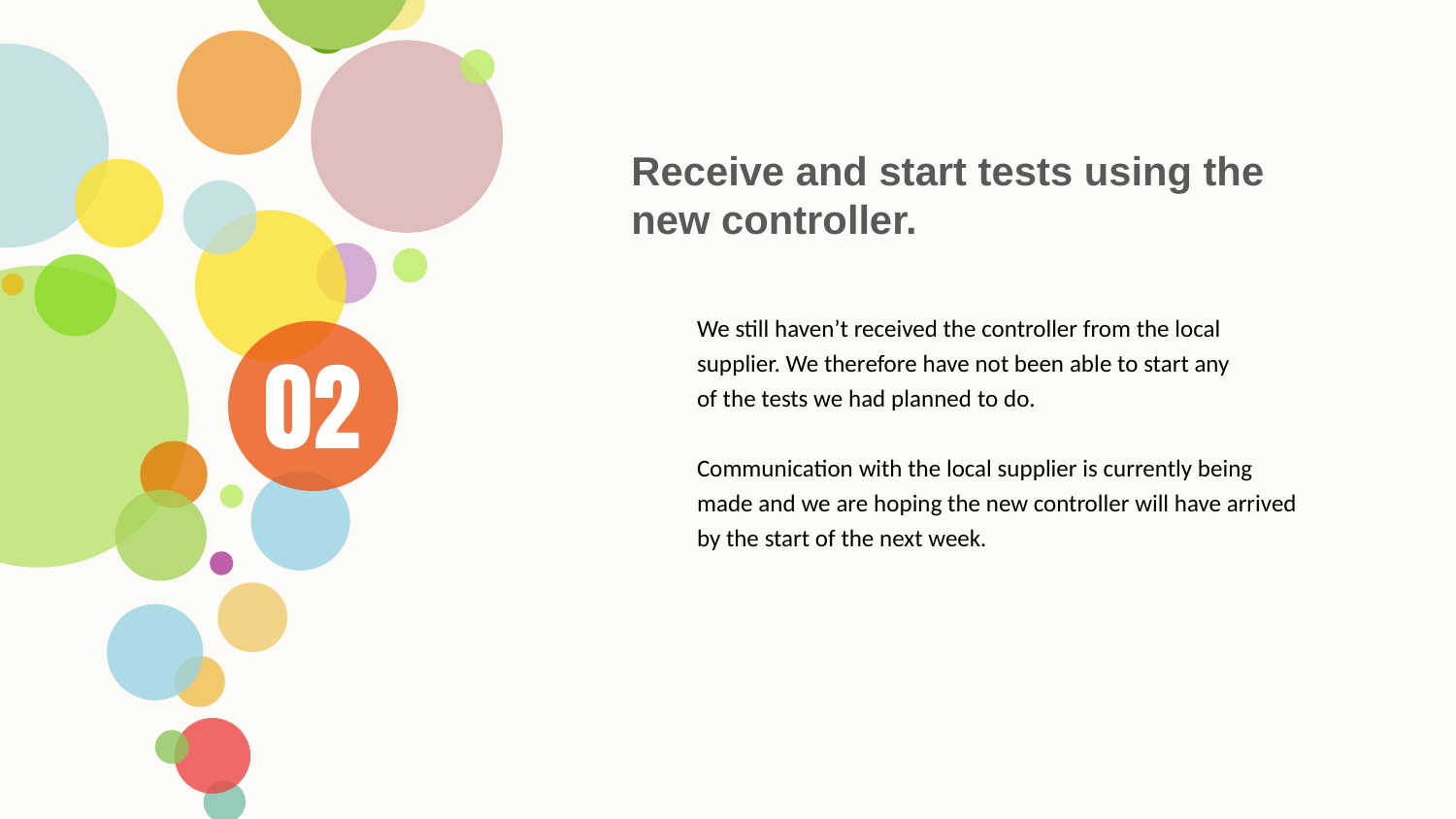

Receive and start tests using the new controller.

We still haven’t received the controller from the local
supplier. We therefore have not been able to start any
of the tests we had planned to do.

Communication with the local supplier is currently being
made and we are hoping the new controller will have arrived
by the start of the next week.

02